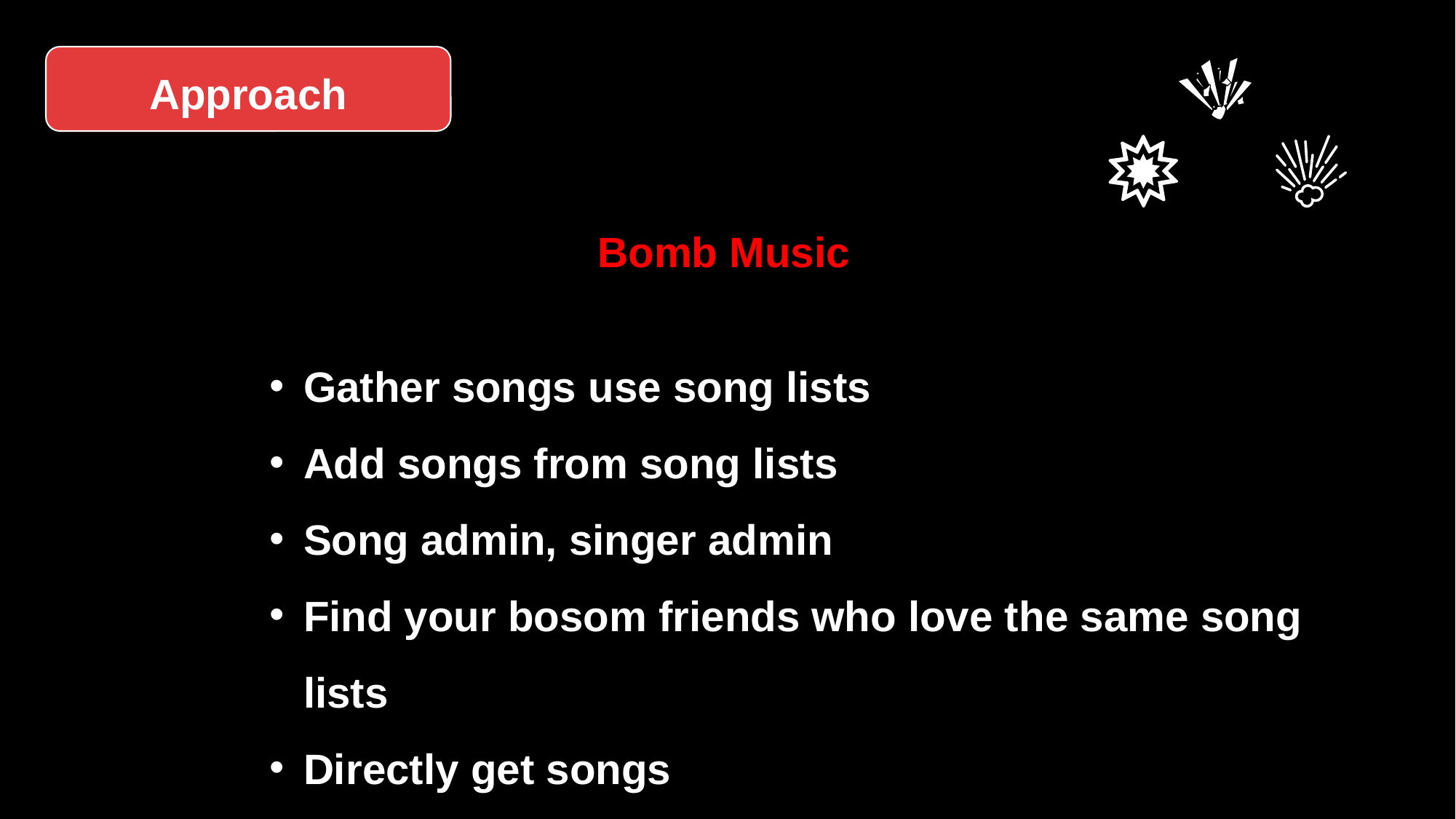

Approach

Bomb Music
Gather songs use song lists
Add songs from song lists
Song admin, singer admin
Find your bosom friends who love the same song lists
Directly get songs